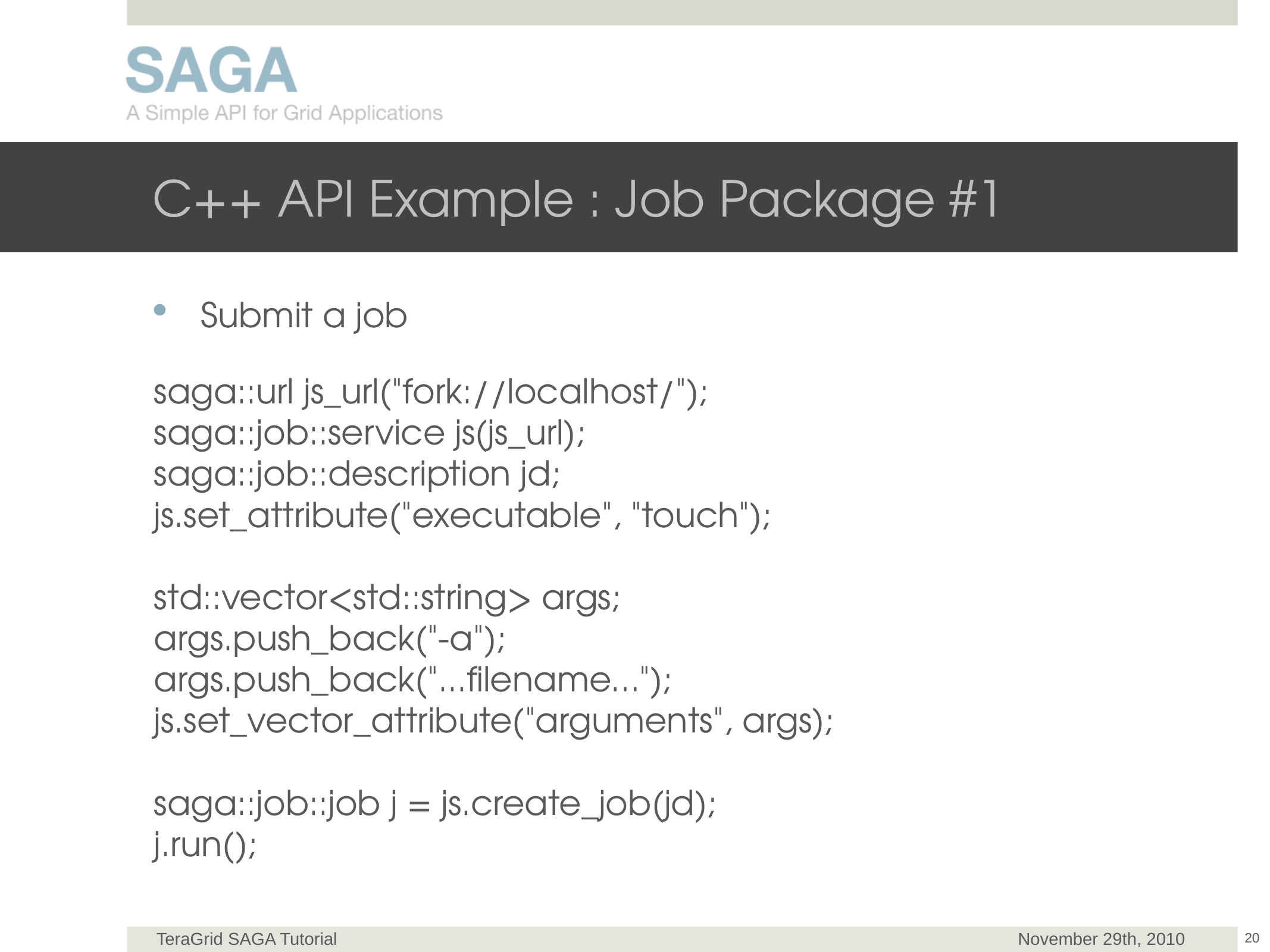

# C++ API Example : Job Package #1
Submit a job
saga::url js_url("fork://localhost/");
saga::job::service js(js_url);
saga::job::description jd;
js.set_attribute("executable", "touch");

std::vector<std::string> args;
args.push_back("-a");
args.push_back("...filename…");
js.set_vector_attribute("arguments", args);

saga::job::job j = js.create_job(jd);
j.run();
20
TeraGrid SAGA Tutorial
November 29th, 2010